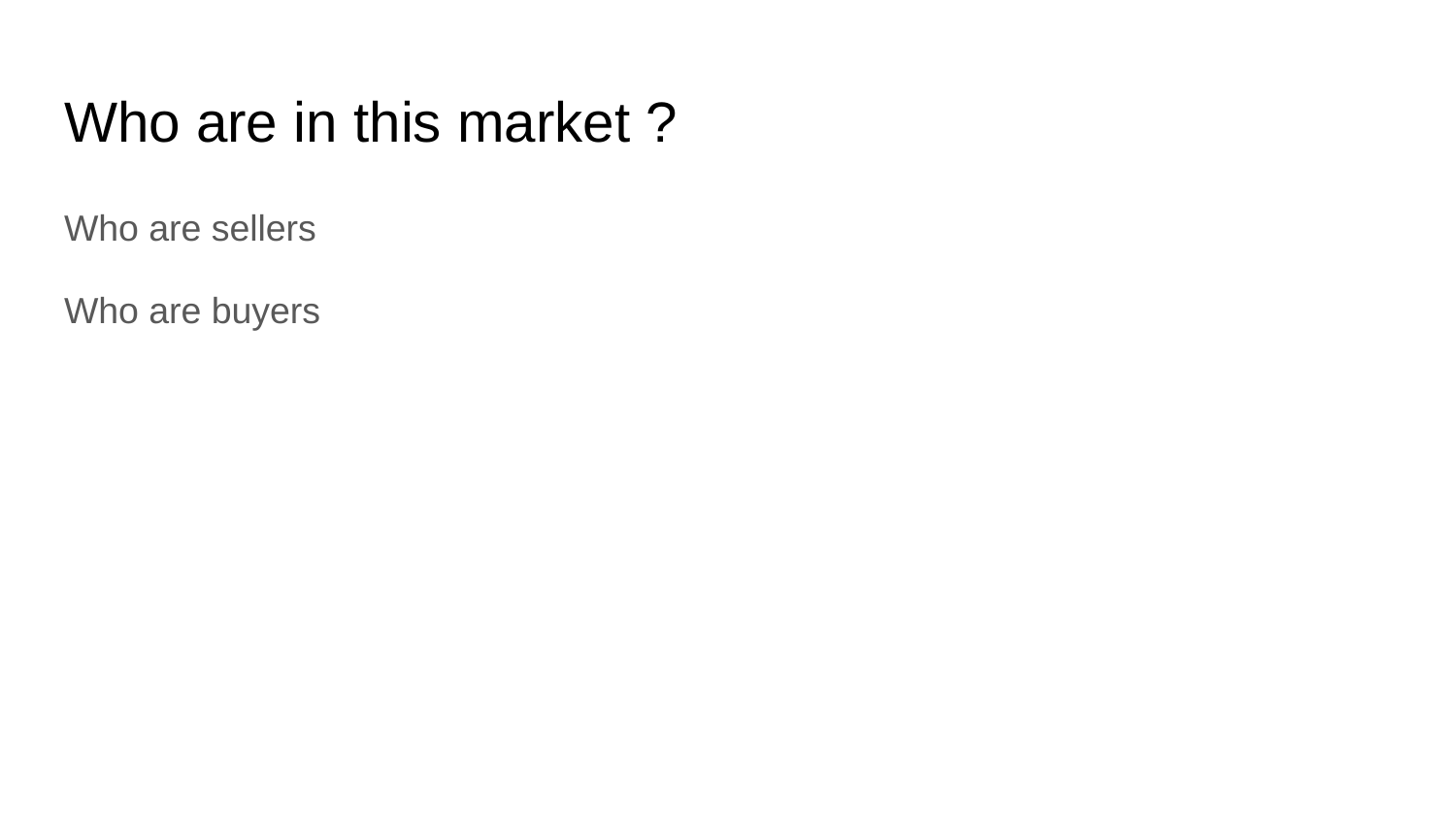

# Who are in this market ?
Who are sellers
Who are buyers